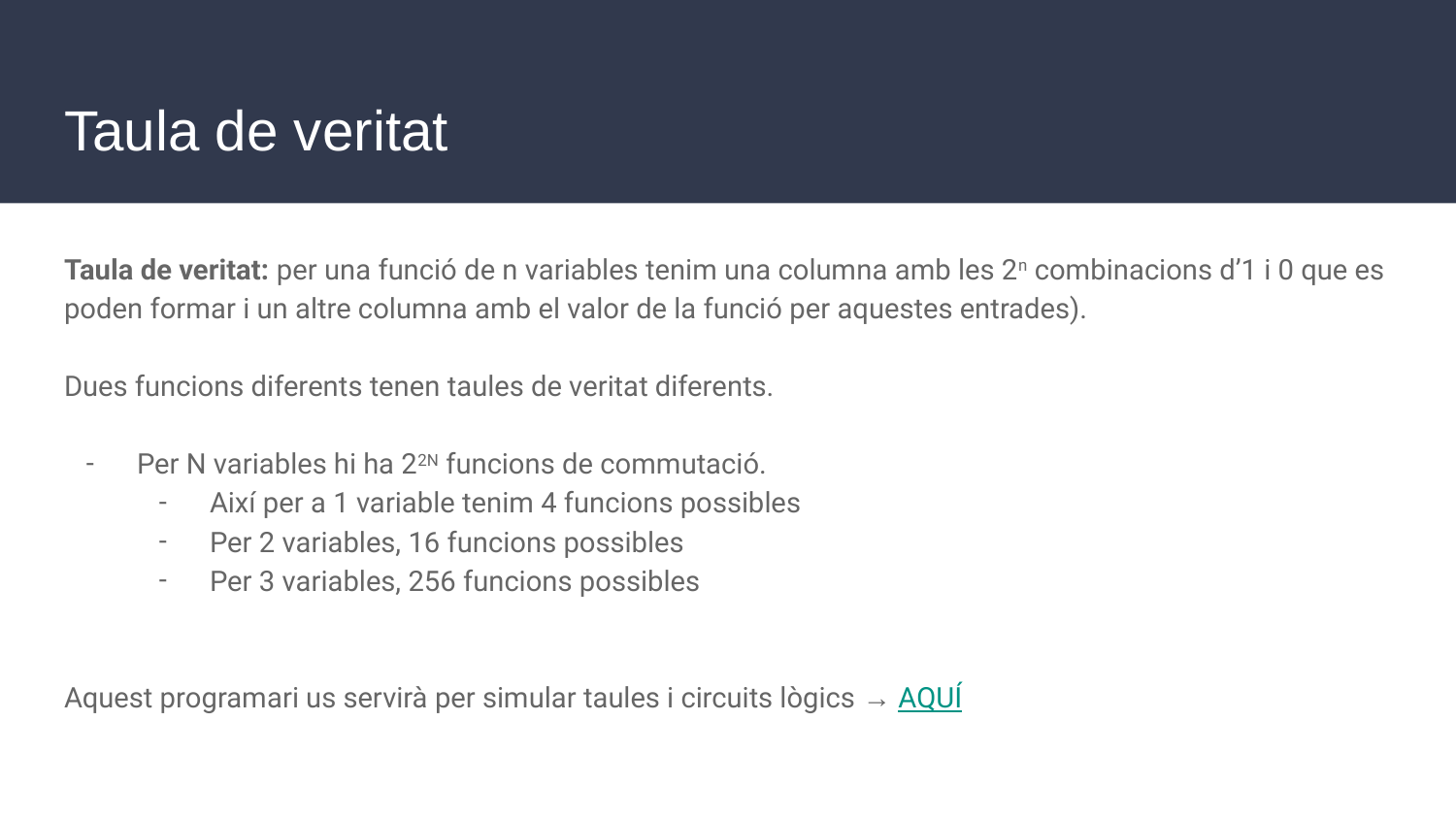

# Taula de veritat
Taula de veritat: per una funció de n variables tenim una columna amb les 2n combinacions d’1 i 0 que es poden formar i un altre columna amb el valor de la funció per aquestes entrades).

Dues funcions diferents tenen taules de veritat diferents.

Per N variables hi ha 22N funcions de commutació.
Així per a 1 variable tenim 4 funcions possibles
Per 2 variables, 16 funcions possibles
Per 3 variables, 256 funcions possibles

Aquest programari us servirà per simular taules i circuits lògics → AQUÍ